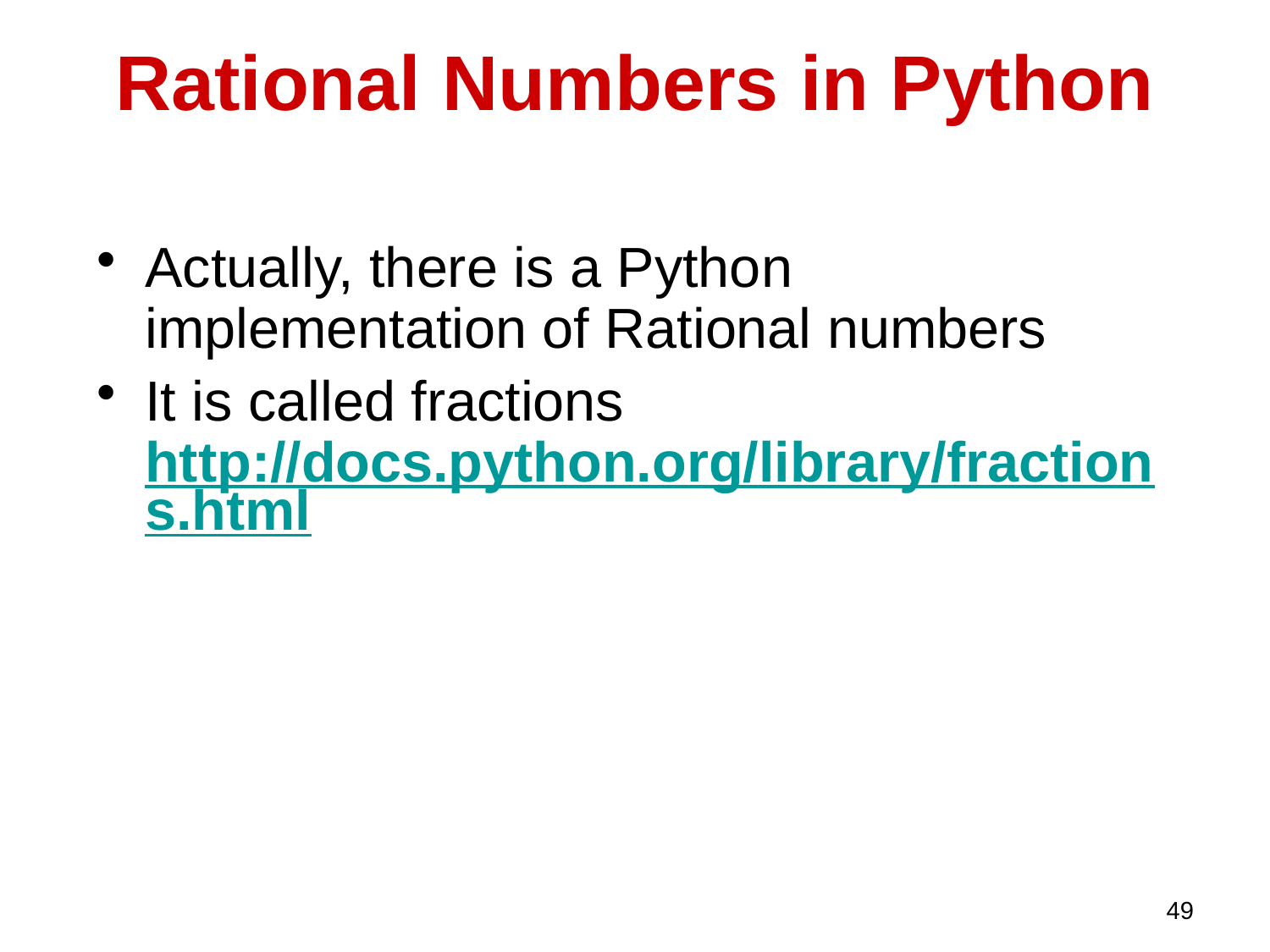

Rational Numbers in Python
Actually, there is a Python implementation of Rational numbers
It is called fractions http://docs.python.org/library/fractions.html
49